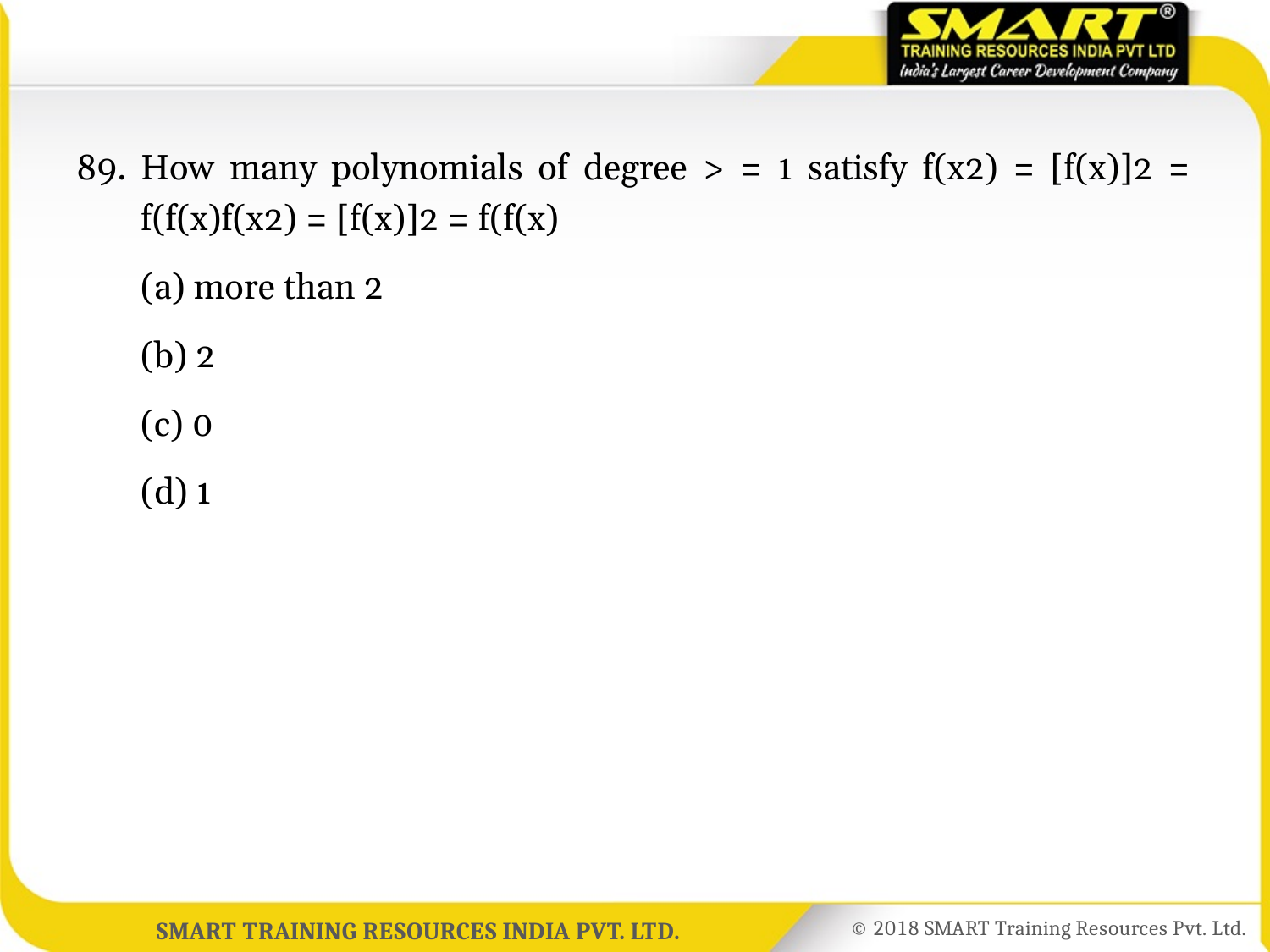

89.	How many polynomials of degree > = 1 satisfy f(x2) = [f(x)]2 = f(f(x)f(x2) = [f(x)]2 = f(f(x)
	(a) more than 2
	(b) 2
	(c) 0
	(d) 1